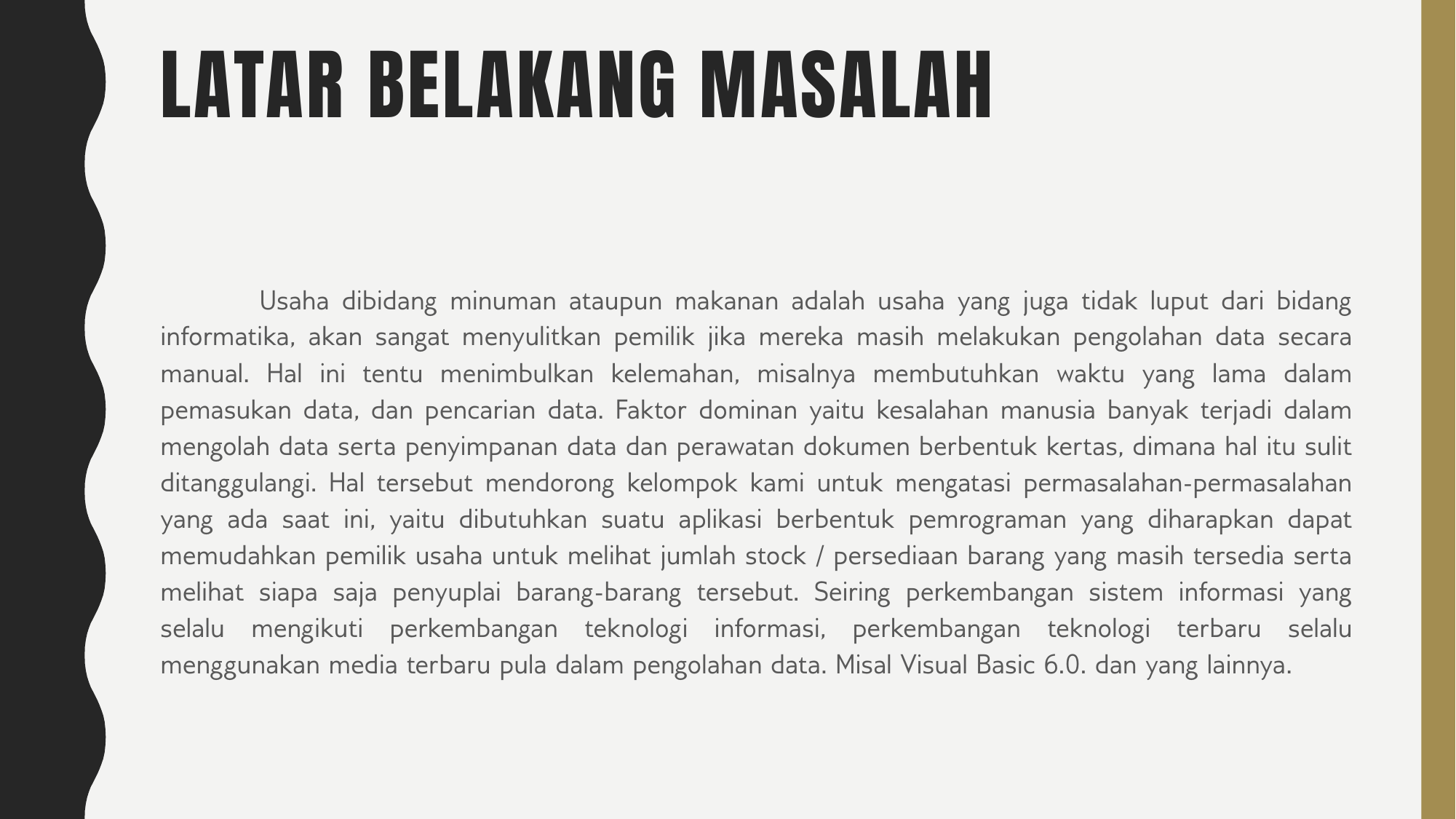

# Latar belakang masalah
	Usaha dibidang minuman ataupun makanan adalah usaha yang juga tidak luput dari bidang informatika, akan sangat menyulitkan pemilik jika mereka masih melakukan pengolahan data secara manual. Hal ini tentu menimbulkan kelemahan, misalnya membutuhkan waktu yang lama dalam pemasukan data, dan pencarian data. Faktor dominan yaitu kesalahan manusia banyak terjadi dalam mengolah data serta penyimpanan data dan perawatan dokumen berbentuk kertas, dimana hal itu sulit ditanggulangi. Hal tersebut mendorong kelompok kami untuk mengatasi permasalahan-permasalahan yang ada saat ini, yaitu dibutuhkan suatu aplikasi berbentuk pemrograman yang diharapkan dapat memudahkan pemilik usaha untuk melihat jumlah stock / persediaan barang yang masih tersedia serta melihat siapa saja penyuplai barang-barang tersebut. Seiring perkembangan sistem informasi yang selalu mengikuti perkembangan teknologi informasi, perkembangan teknologi terbaru selalu menggunakan media terbaru pula dalam pengolahan data. Misal Visual Basic 6.0. dan yang lainnya.